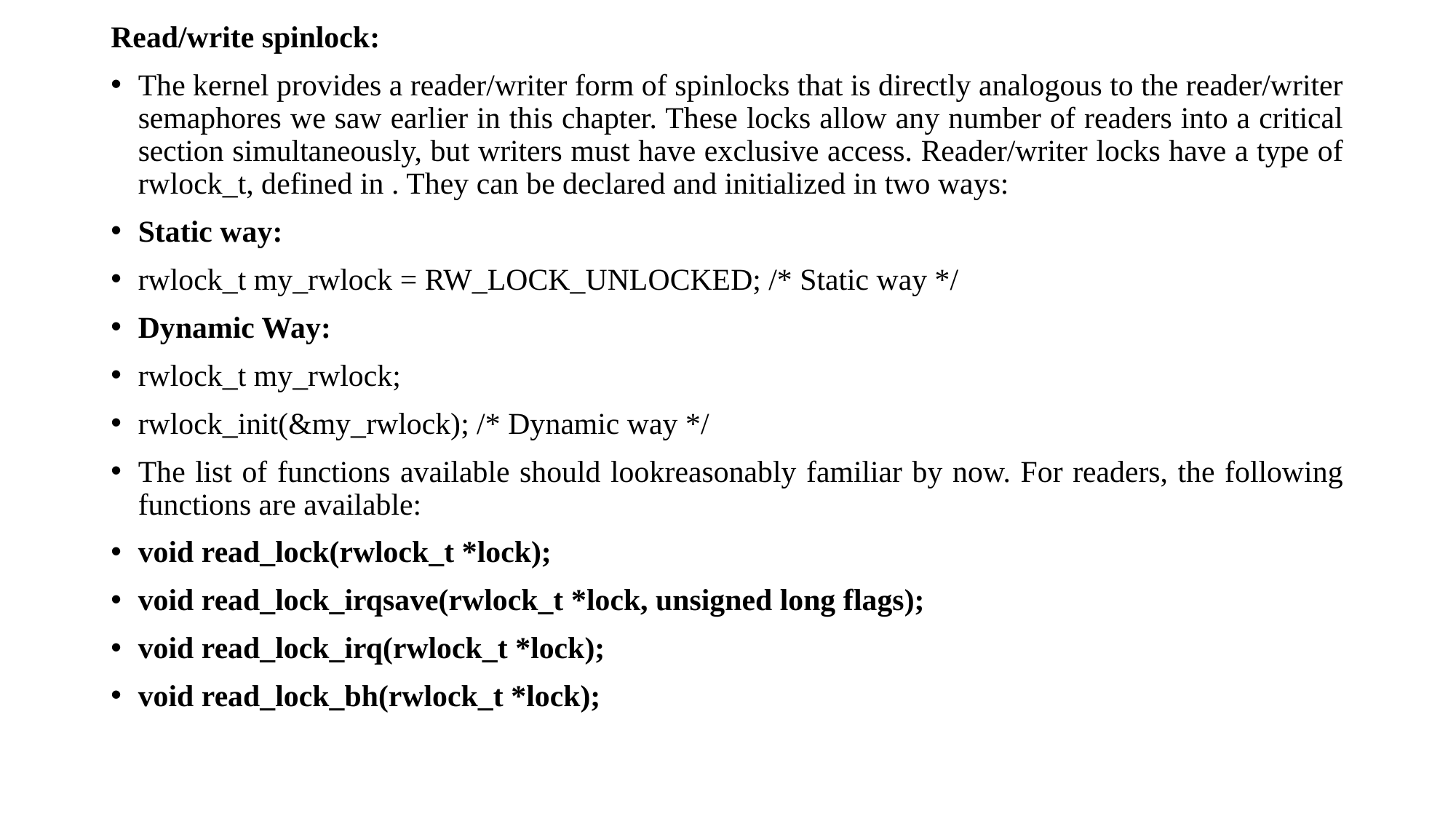

Read/write spinlock:
The kernel provides a reader/writer form of spinlocks that is directly analogous to the reader/writer semaphores we saw earlier in this chapter. These locks allow any number of readers into a critical section simultaneously, but writers must have exclusive access. Reader/writer locks have a type of rwlock_t, defined in . They can be declared and initialized in two ways:
Static way:
rwlock_t my_rwlock = RW_LOCK_UNLOCKED; /* Static way */
Dynamic Way:
rwlock_t my_rwlock;
rwlock_init(&my_rwlock); /* Dynamic way */
The list of functions available should lookreasonably familiar by now. For readers, the following functions are available:
void read_lock(rwlock_t *lock);
void read_lock_irqsave(rwlock_t *lock, unsigned long flags);
void read_lock_irq(rwlock_t *lock);
void read_lock_bh(rwlock_t *lock);